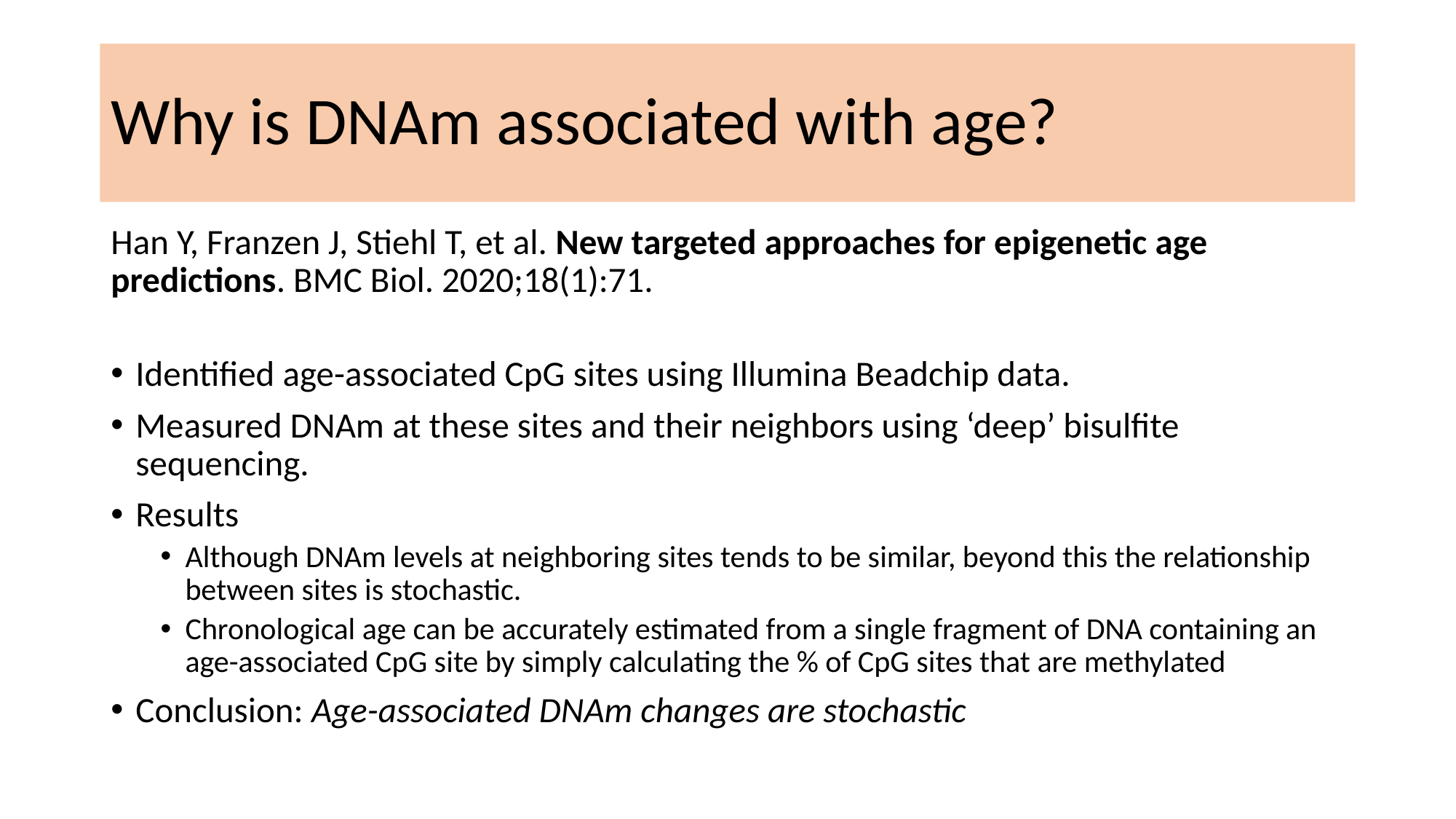

# Why is DNAm associated with age?
Han Y, Franzen J, Stiehl T, et al. New targeted approaches for epigenetic age predictions. BMC Biol. 2020;18(1):71.
Identified age-associated CpG sites using Illumina Beadchip data.
Measured DNAm at these sites and their neighbors using ‘deep’ bisulfite sequencing.
Results
Although DNAm levels at neighboring sites tends to be similar, beyond this the relationship between sites is stochastic.
Chronological age can be accurately estimated from a single fragment of DNA containing an age-associated CpG site by simply calculating the % of CpG sites that are methylated
Conclusion: Age-associated DNAm changes are stochastic